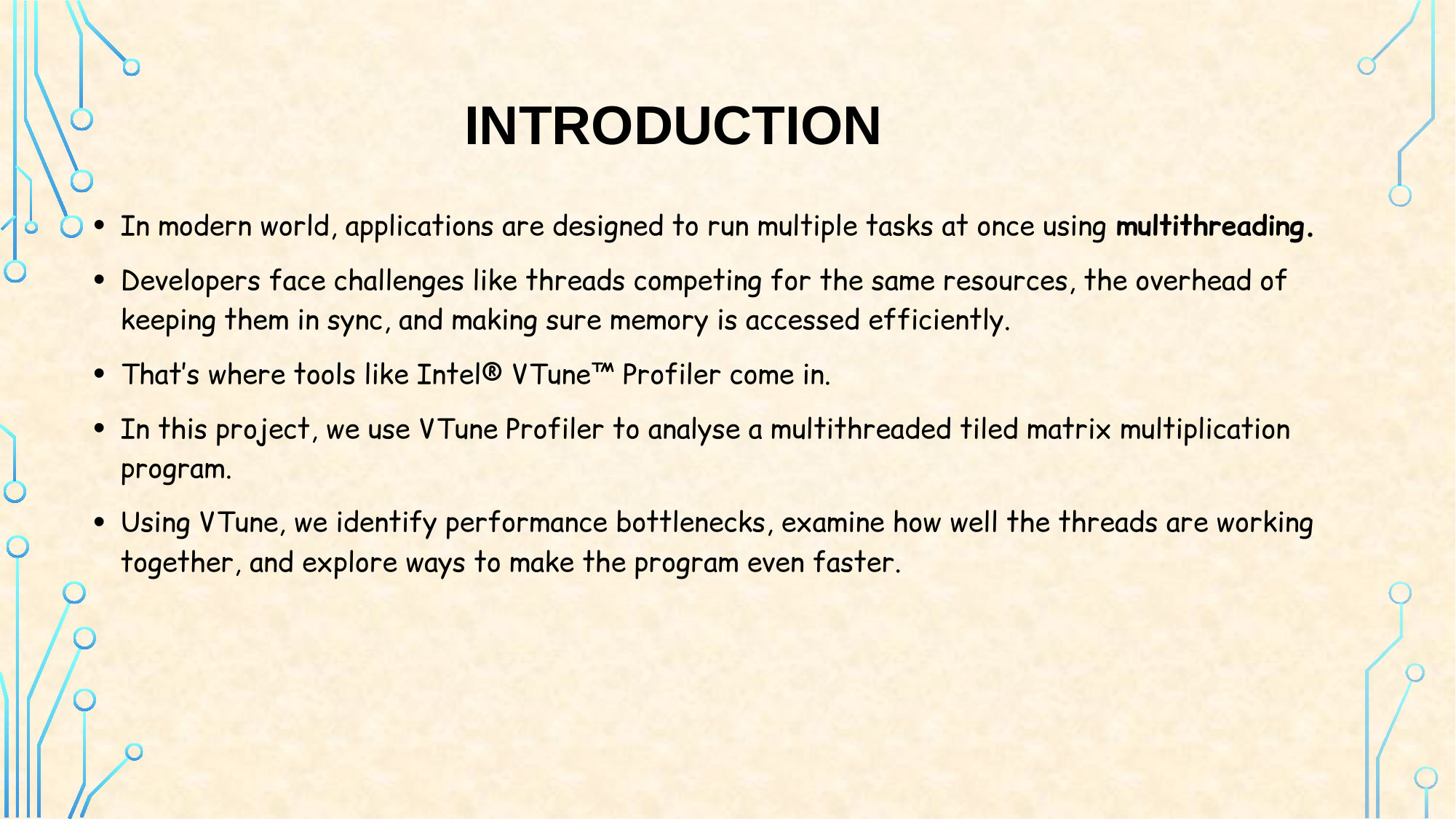

# Introduction
In modern world, applications are designed to run multiple tasks at once using multithreading.
Developers face challenges like threads competing for the same resources, the overhead of keeping them in sync, and making sure memory is accessed efficiently.
That’s where tools like Intel® VTune™ Profiler come in.
In this project, we use VTune Profiler to analyse a multithreaded tiled matrix multiplication program.
Using VTune, we identify performance bottlenecks, examine how well the threads are working together, and explore ways to make the program even faster.